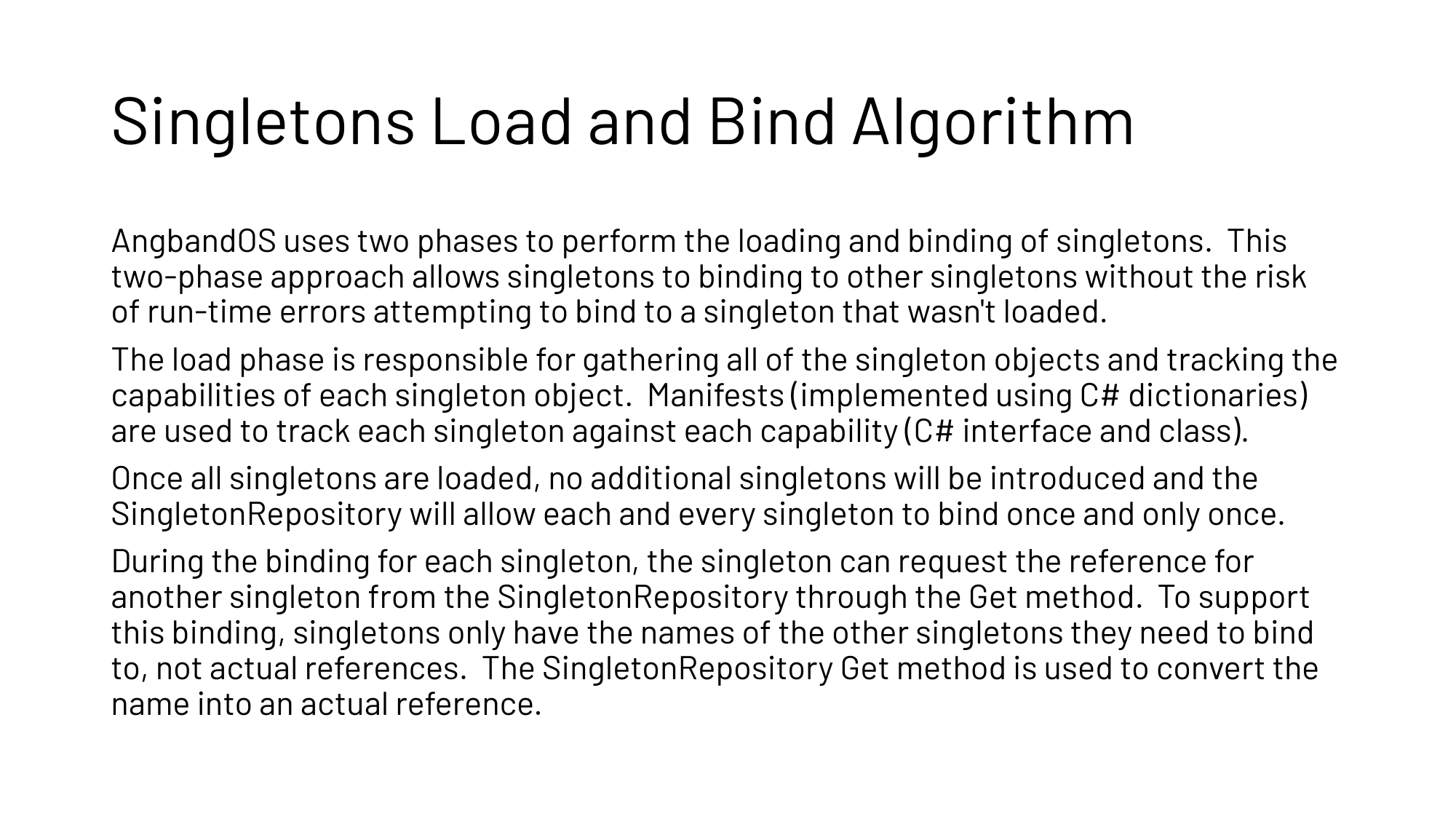

# Singletons Load and Bind Algorithm
AngbandOS uses two phases to perform the loading and binding of singletons.  This two-phase approach allows singletons to binding to other singletons without the risk of run-time errors attempting to bind to a singleton that wasn't loaded.
The load phase is responsible for gathering all of the singleton objects and tracking the capabilities of each singleton object.  Manifests (implemented using C# dictionaries) are used to track each singleton against each capability (C# interface and class).
Once all singletons are loaded, no additional singletons will be introduced and the SingletonRepository will allow each and every singleton to bind once and only once.
During the binding for each singleton, the singleton can request the reference for another singleton from the SingletonRepository through the Get method.  To support this binding, singletons only have the names of the other singletons they need to bind to, not actual references.  The SingletonRepository Get method is used to convert the name into an actual reference.